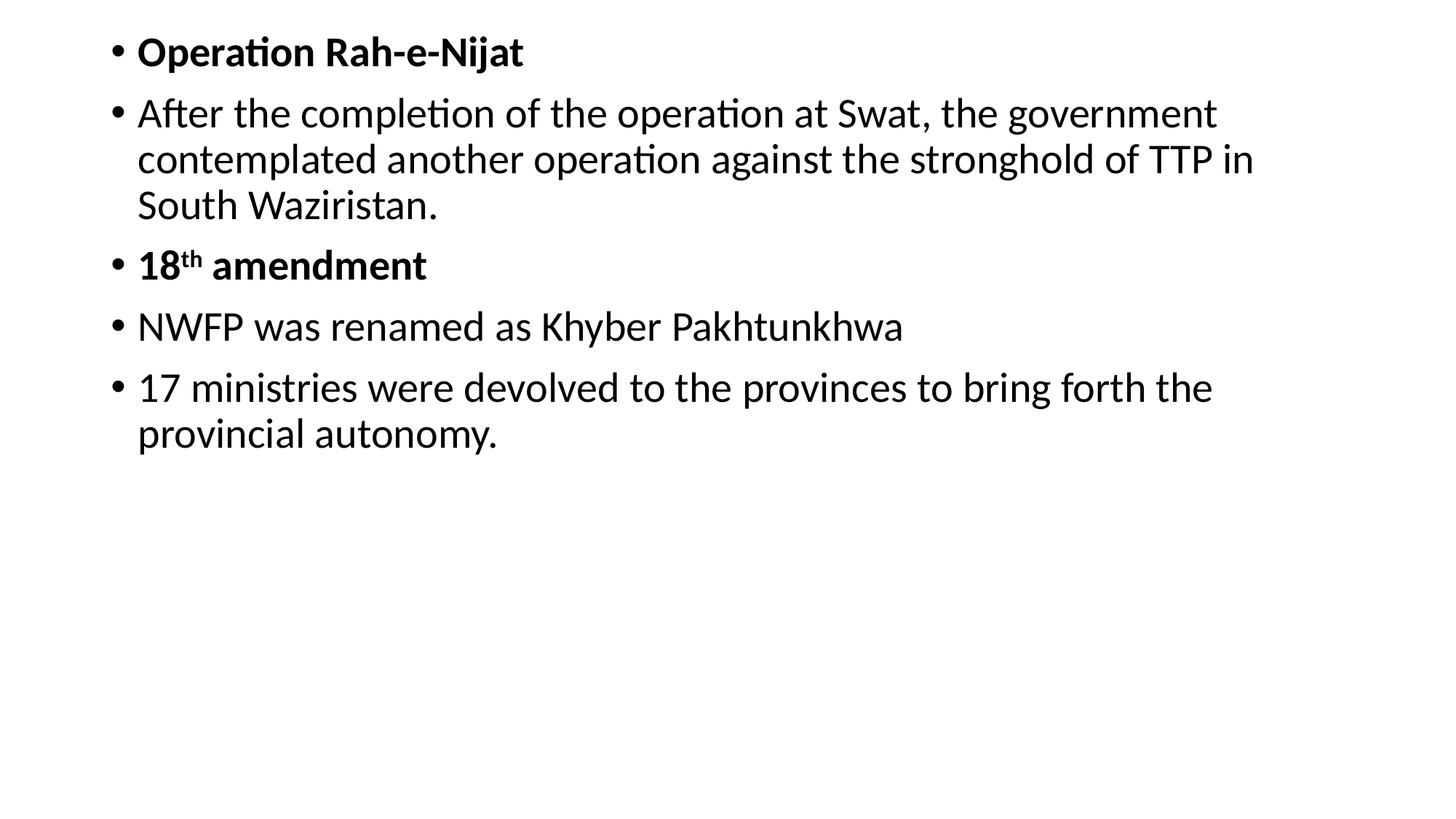

Operation Rah-e-Nijat
After the completion of the operation at Swat, the government contemplated another operation against the stronghold of TTP in South Waziristan.
18th amendment
NWFP was renamed as Khyber Pakhtunkhwa
17 ministries were devolved to the provinces to bring forth the provincial autonomy.